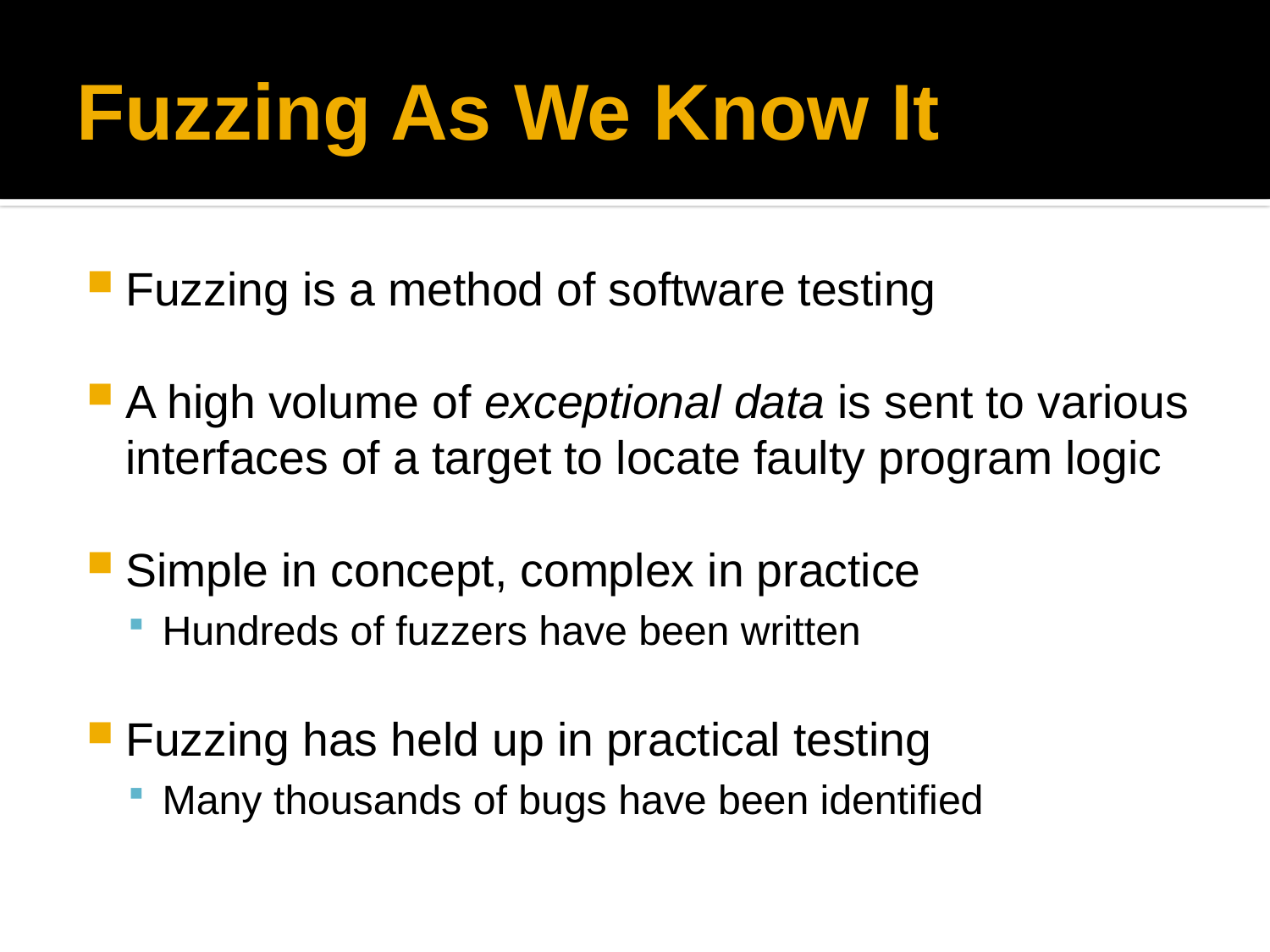

# Fuzzing As We Know It
Fuzzing is a method of software testing

A high volume of exceptional data is sent to various interfaces of a target to locate faulty program logic

Simple in concept, complex in practice
Hundreds of fuzzers have been written

Fuzzing has held up in practical testing
Many thousands of bugs have been identified